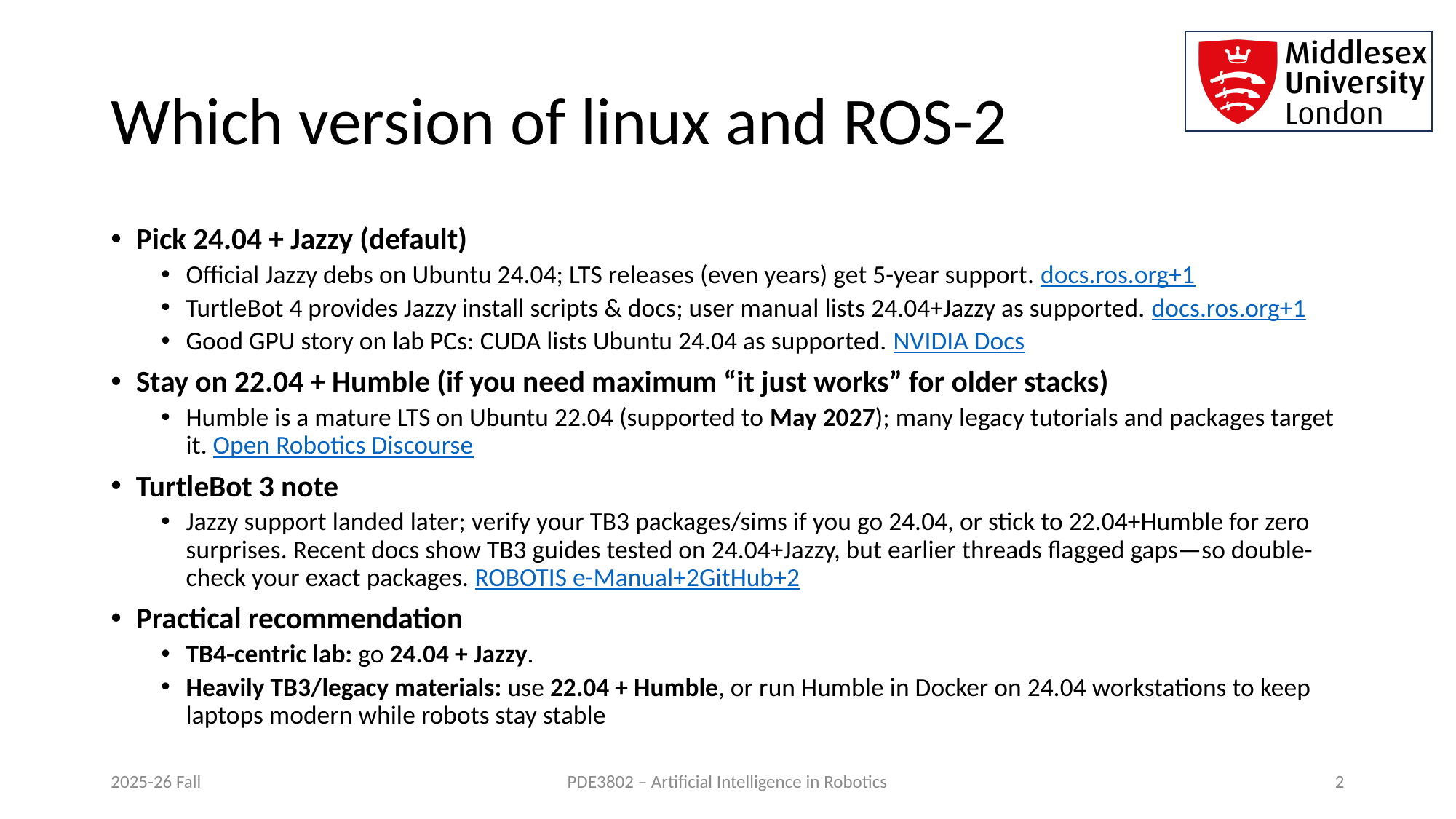

# Which version of linux and ROS-2
Pick 24.04 + Jazzy (default)
Official Jazzy debs on Ubuntu 24.04; LTS releases (even years) get 5-year support. docs.ros.org+1
TurtleBot 4 provides Jazzy install scripts & docs; user manual lists 24.04+Jazzy as supported. docs.ros.org+1
Good GPU story on lab PCs: CUDA lists Ubuntu 24.04 as supported. NVIDIA Docs
Stay on 22.04 + Humble (if you need maximum “it just works” for older stacks)
Humble is a mature LTS on Ubuntu 22.04 (supported to May 2027); many legacy tutorials and packages target it. Open Robotics Discourse
TurtleBot 3 note
Jazzy support landed later; verify your TB3 packages/sims if you go 24.04, or stick to 22.04+Humble for zero surprises. Recent docs show TB3 guides tested on 24.04+Jazzy, but earlier threads flagged gaps—so double-check your exact packages. ROBOTIS e-Manual+2GitHub+2
Practical recommendation
TB4-centric lab: go 24.04 + Jazzy.
Heavily TB3/legacy materials: use 22.04 + Humble, or run Humble in Docker on 24.04 workstations to keep laptops modern while robots stay stable

2025-26 Fall
PDE3802 – Artificial Intelligence in Robotics
2